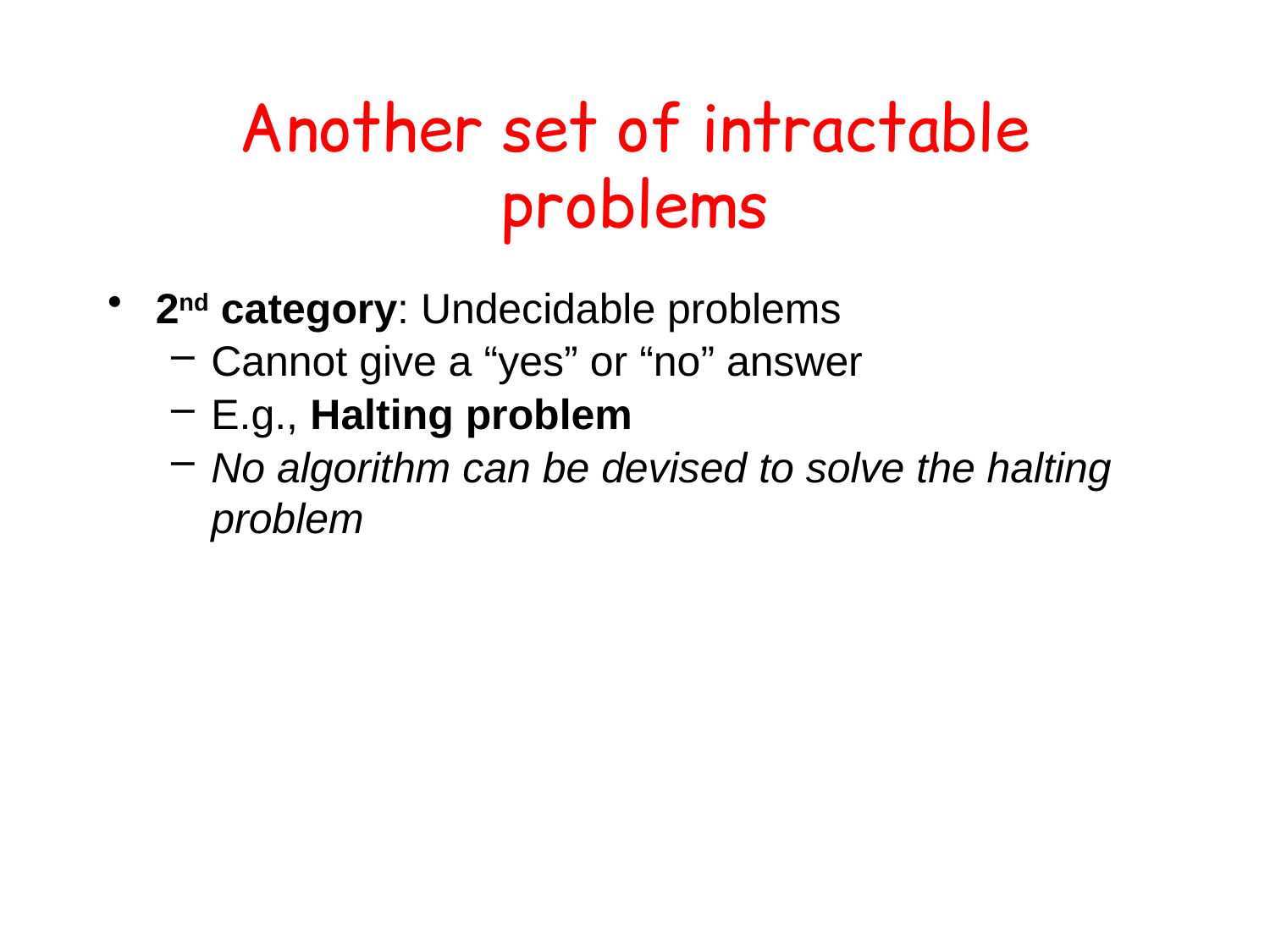

# Another set of intractable problems
2nd category: Undecidable problems
Cannot give a “yes” or “no” answer
E.g., Halting problem
No algorithm can be devised to solve the halting problem